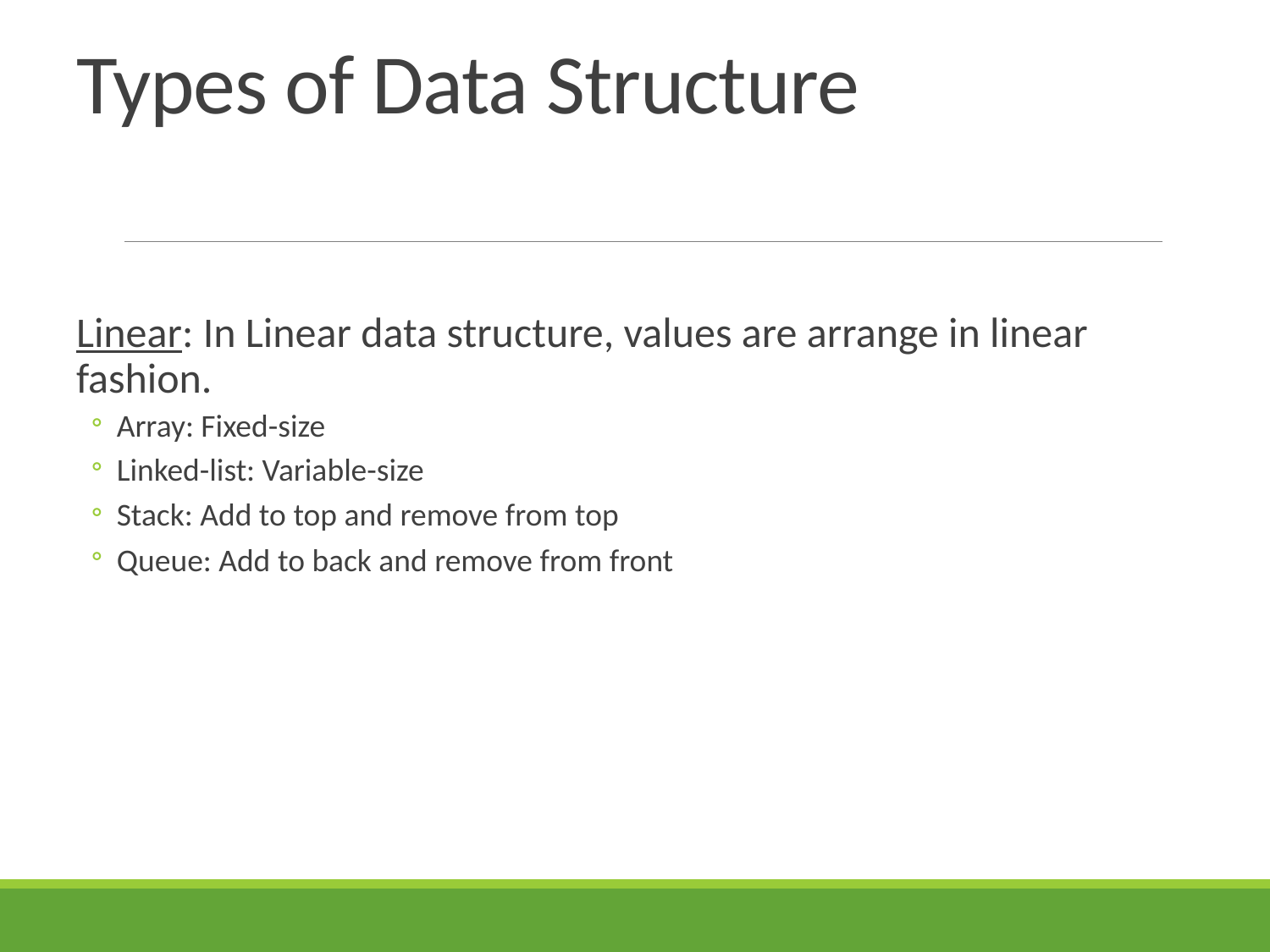

# Types of Data Structure

Linear: In Linear data structure, values are arrange in linear fashion.
Array: Fixed-size
Linked-list: Variable-size
Stack: Add to top and remove from top
Queue: Add to back and remove from front